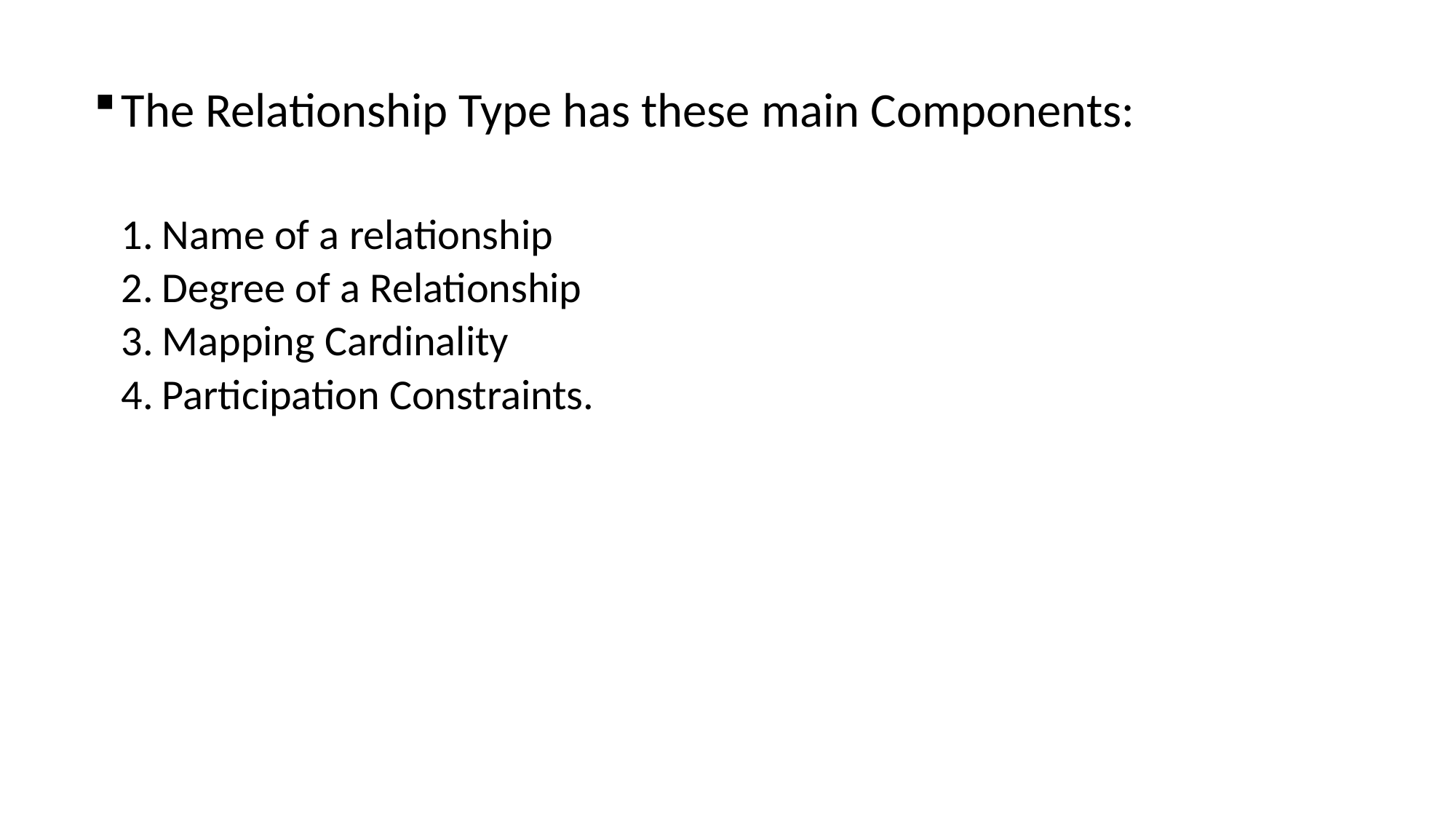

The Relationship Type has these main Components:

Name of a relationship
Degree of a Relationship
Mapping Cardinality
Participation Constraints.